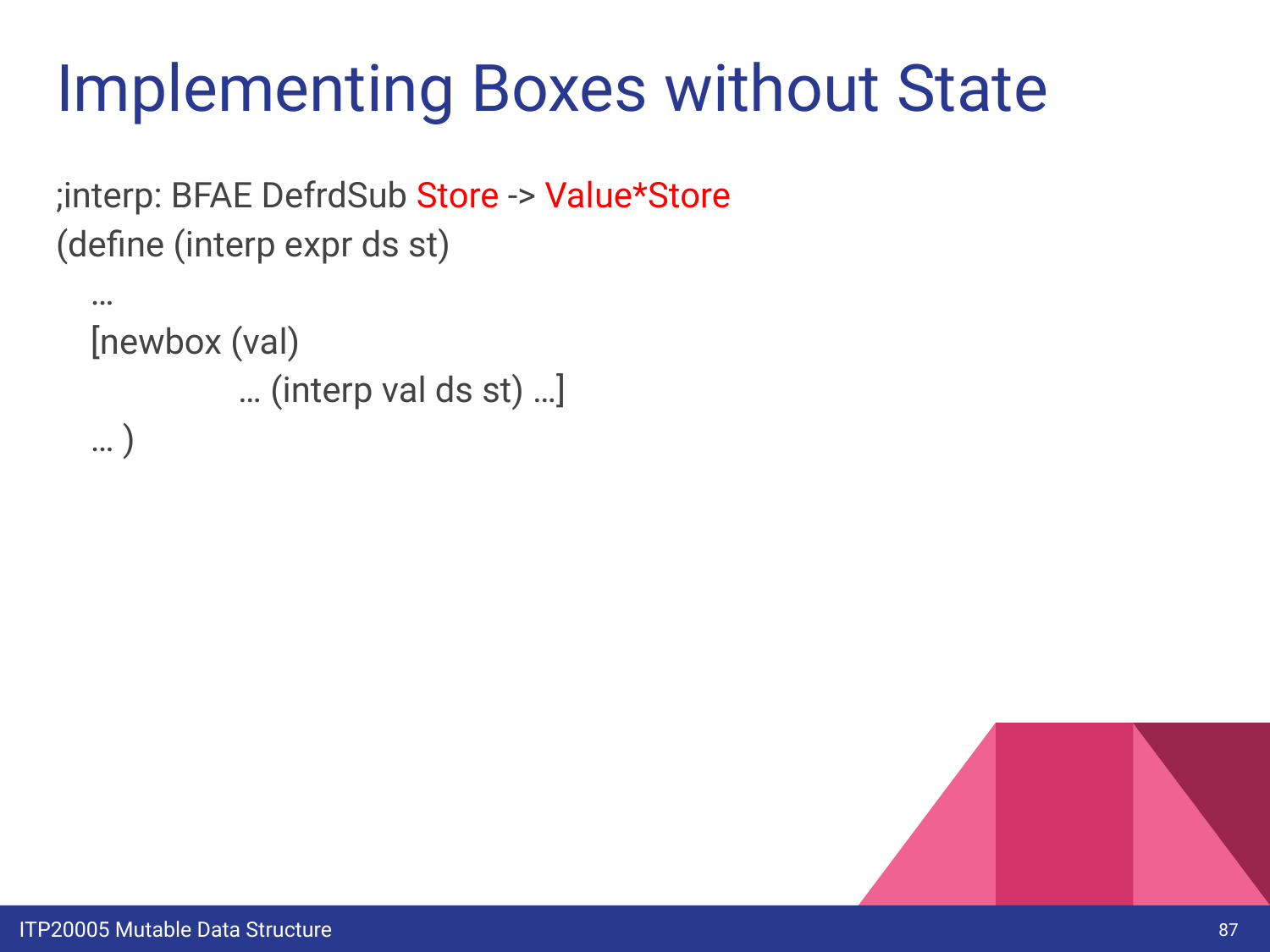

# Implementing Boxes without State
;interp: BFAE DefrdSub Store -> Value*Store
(define (interp expr ds st)
    …
    [newbox (val)
                     … (interp val ds st) …]
    … )
87